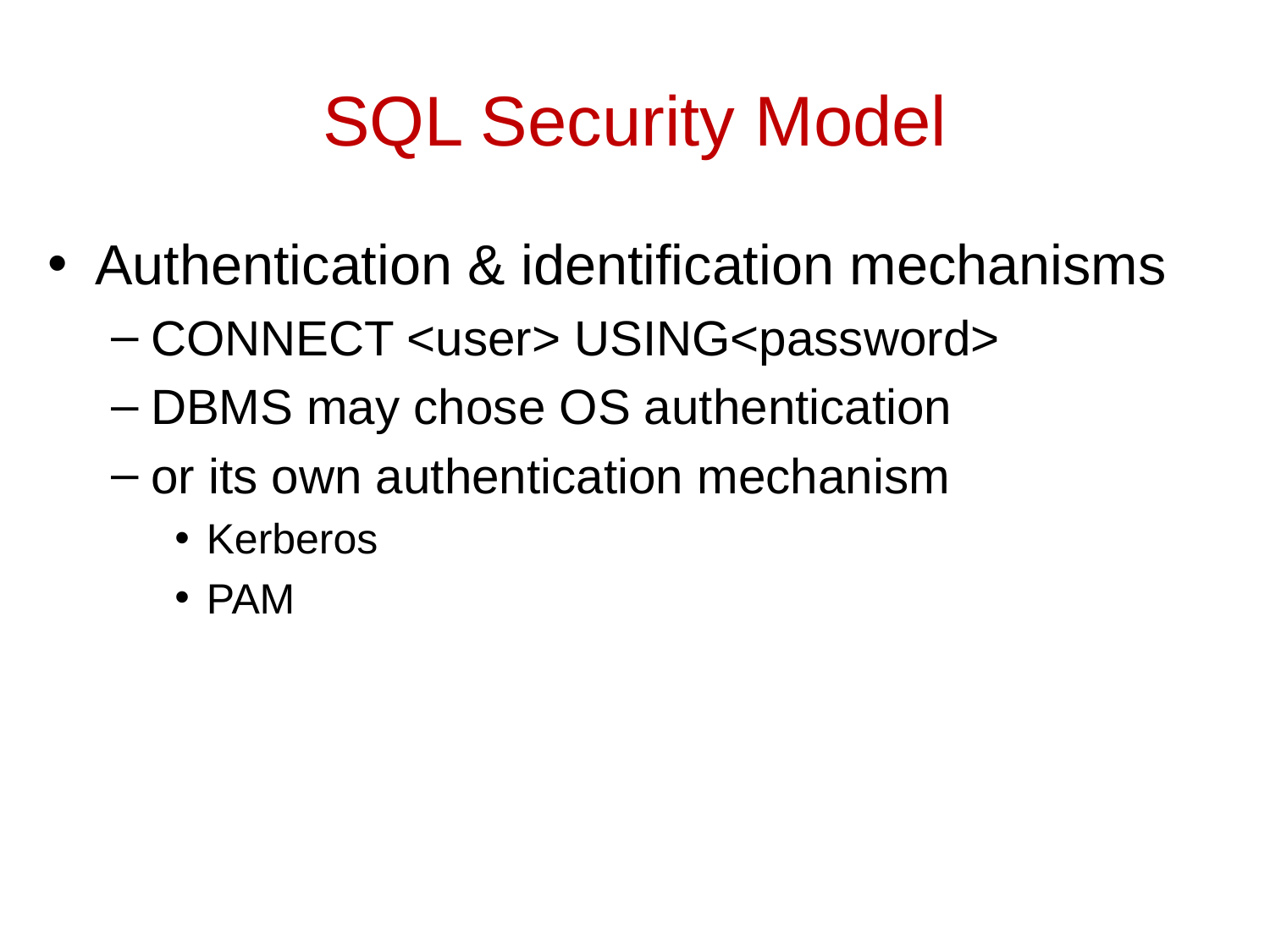

# SQL Security Model
Authentication & identification mechanisms
CONNECT <user> USING<password>
DBMS may chose OS authentication
or its own authentication mechanism
Kerberos
PAM